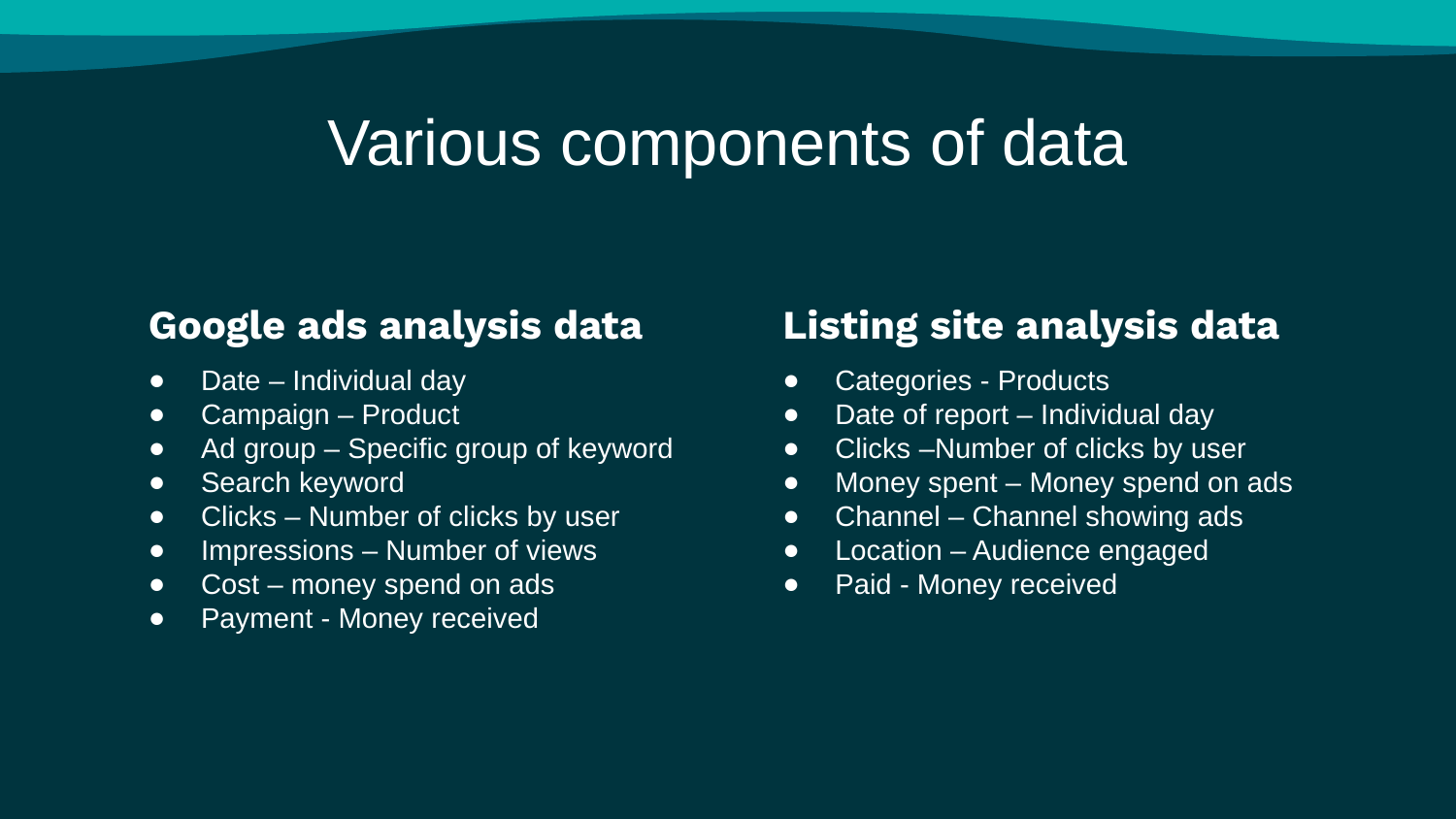

# Various components of data
Google ads analysis data
Listing site analysis data
Date – Individual day
Campaign – Product
Ad group – Specific group of keyword
Search keyword
Clicks – Number of clicks by user
Impressions – Number of views
Cost – money spend on ads
Payment - Money received

Categories - Products
Date of report – Individual day
Clicks –Number of clicks by user
Money spent – Money spend on ads
Channel – Channel showing ads
Location – Audience engaged
Paid - Money received